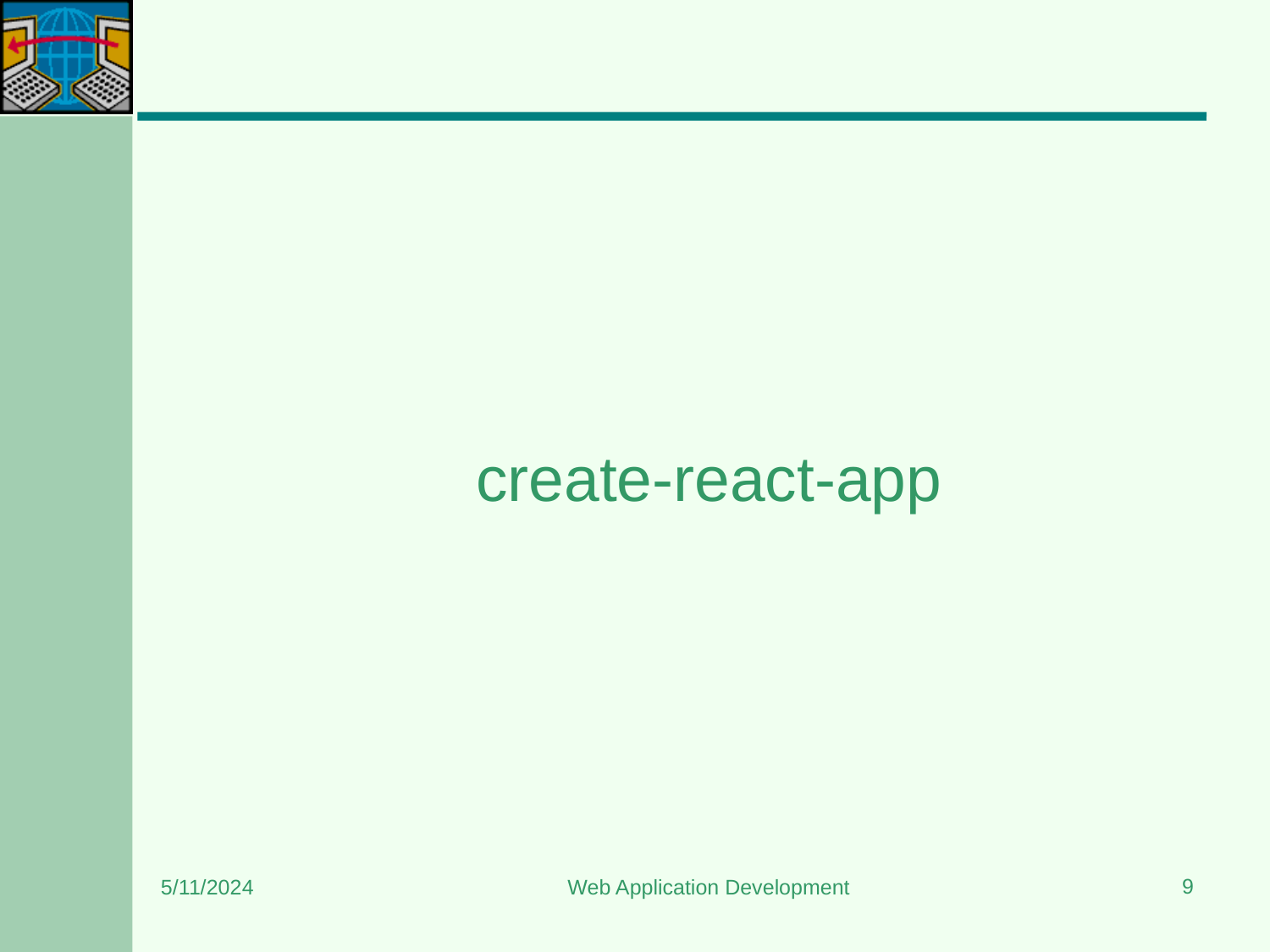

# create-react-app
9
5/11/2024
Web Application Development